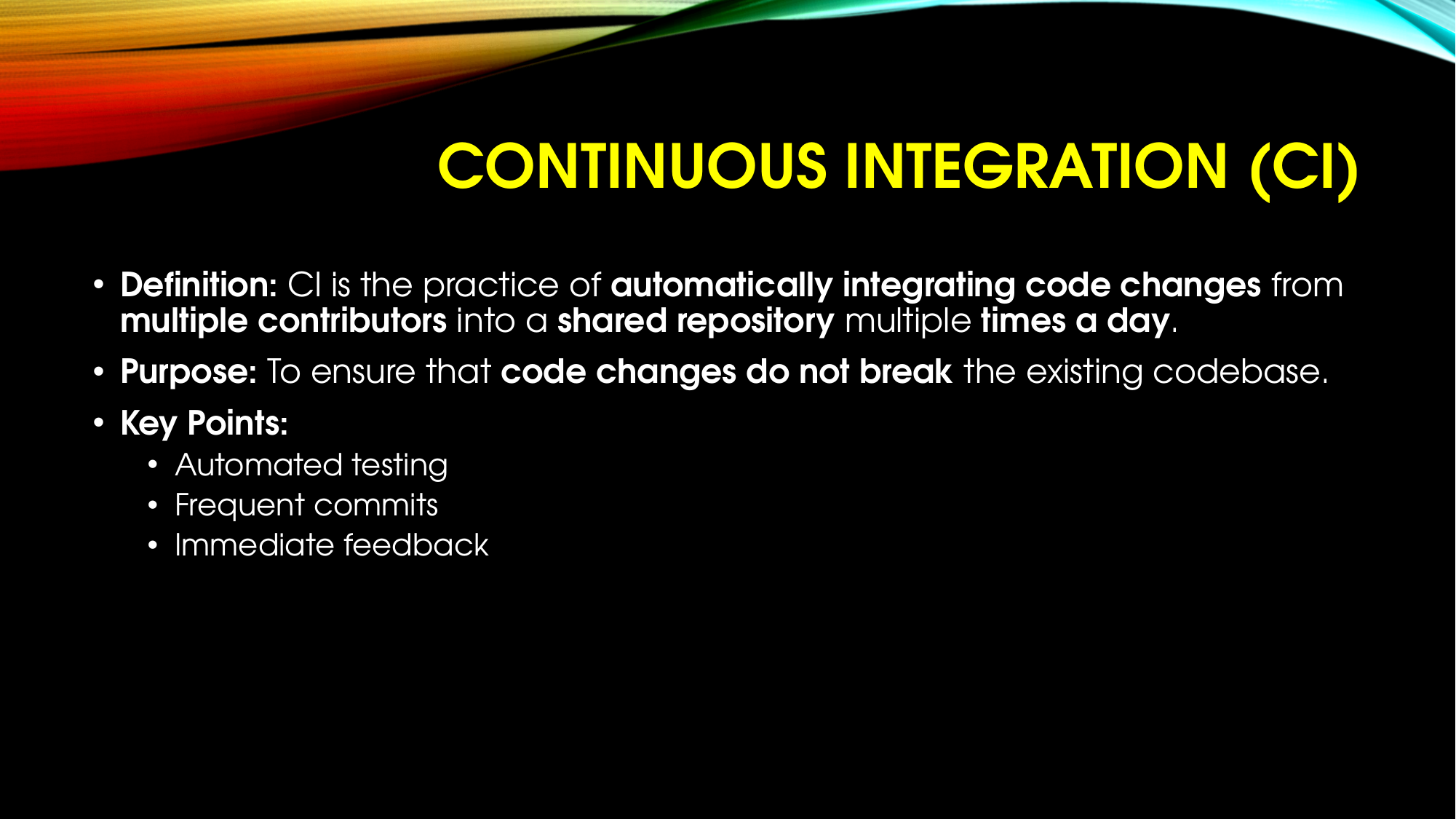

# Continuous Integration (CI)
Definition: CI is the practice of automatically integrating code changes from multiple contributors into a shared repository multiple times a day.
Purpose: To ensure that code changes do not break the existing codebase.
Key Points:
Automated testing
Frequent commits
Immediate feedback